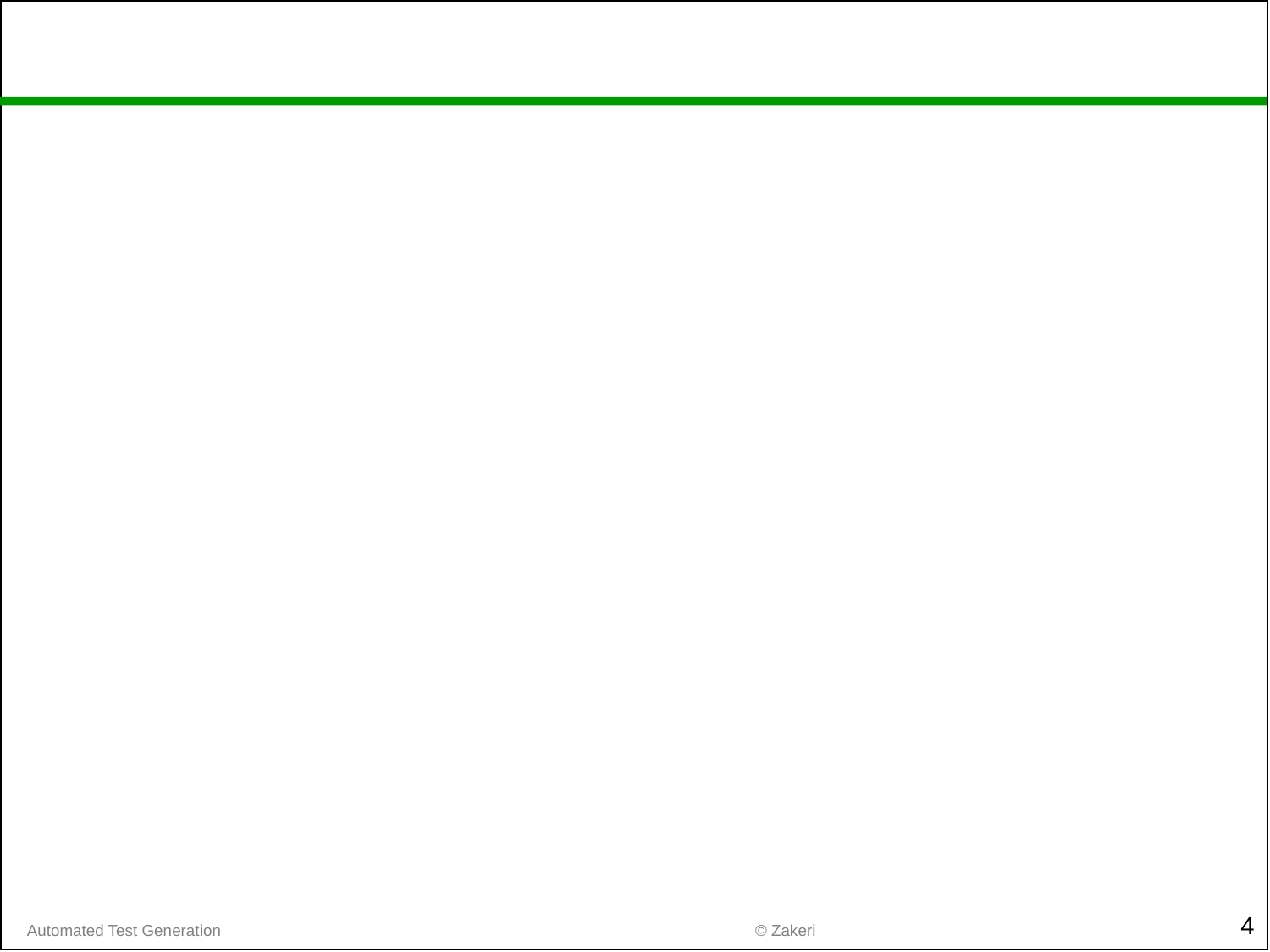

#

4
© Zakeri
Automated Test Generation